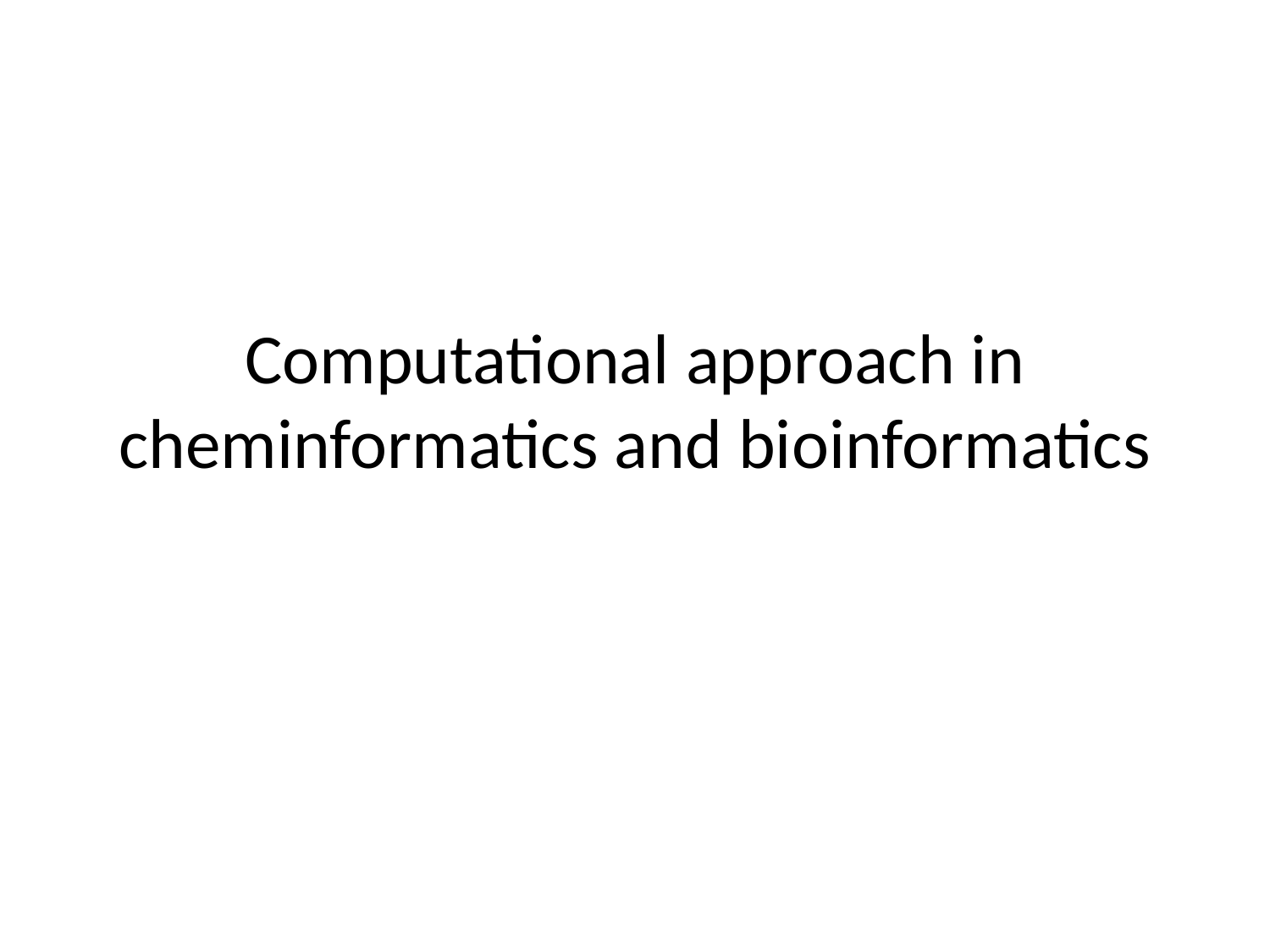

# Computational approach in cheminformatics and bioinformatics